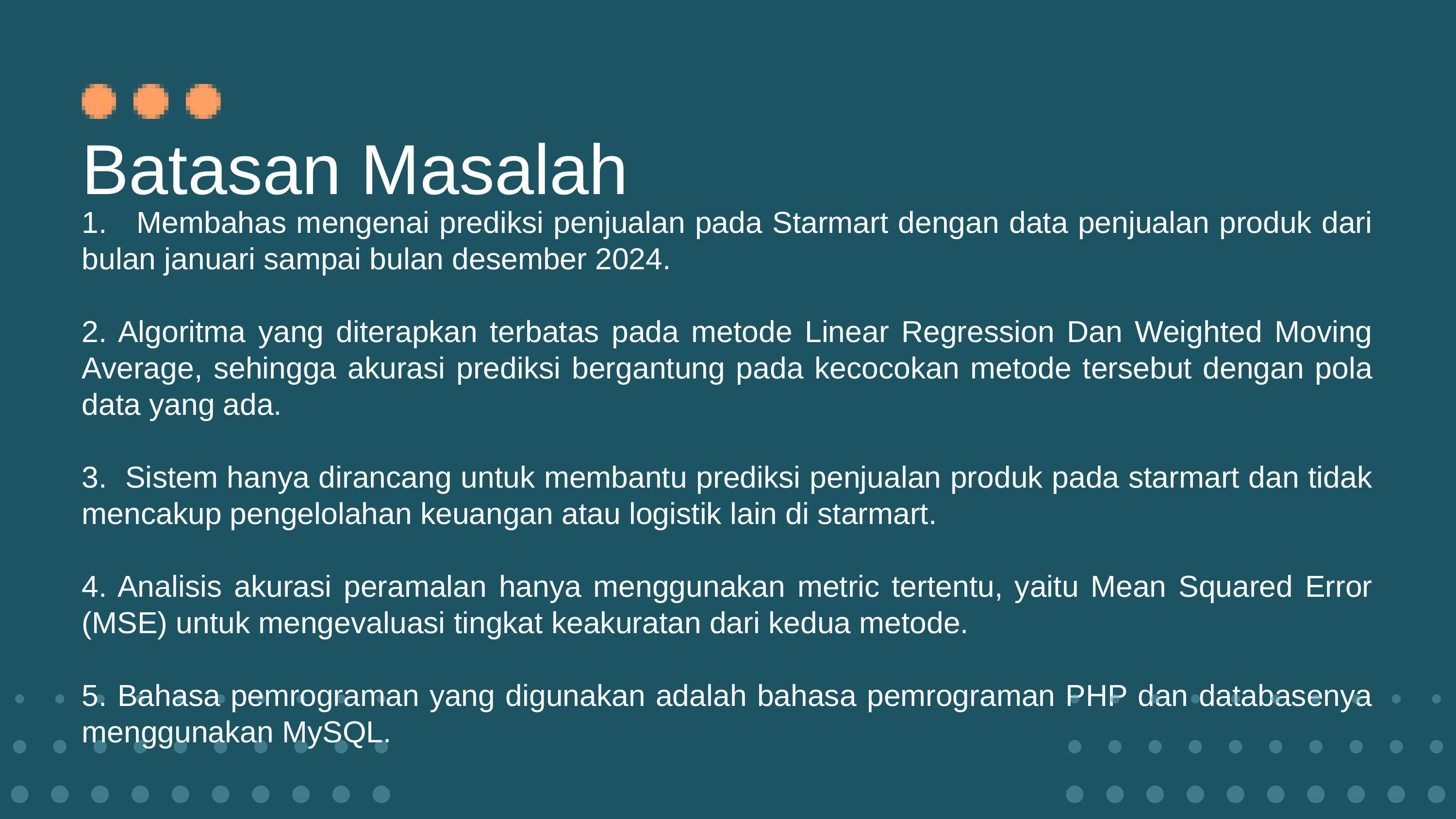

Batasan Masalah
1.   Membahas mengenai prediksi penjualan pada Starmart dengan data penjualan produk dari bulan januari sampai bulan desember 2024.

2. Algoritma yang diterapkan terbatas pada metode Linear Regression Dan Weighted Moving Average, sehingga akurasi prediksi bergantung pada kecocokan metode tersebut dengan pola data yang ada.

3.  Sistem hanya dirancang untuk membantu prediksi penjualan produk pada starmart dan tidak mencakup pengelolahan keuangan atau logistik lain di starmart.

4. Analisis akurasi peramalan hanya menggunakan metric tertentu, yaitu Mean Squared Error (MSE) untuk mengevaluasi tingkat keakuratan dari kedua metode.

5. Bahasa pemrograman yang digunakan adalah bahasa pemrograman PHP dan databasenya menggunakan MySQL.